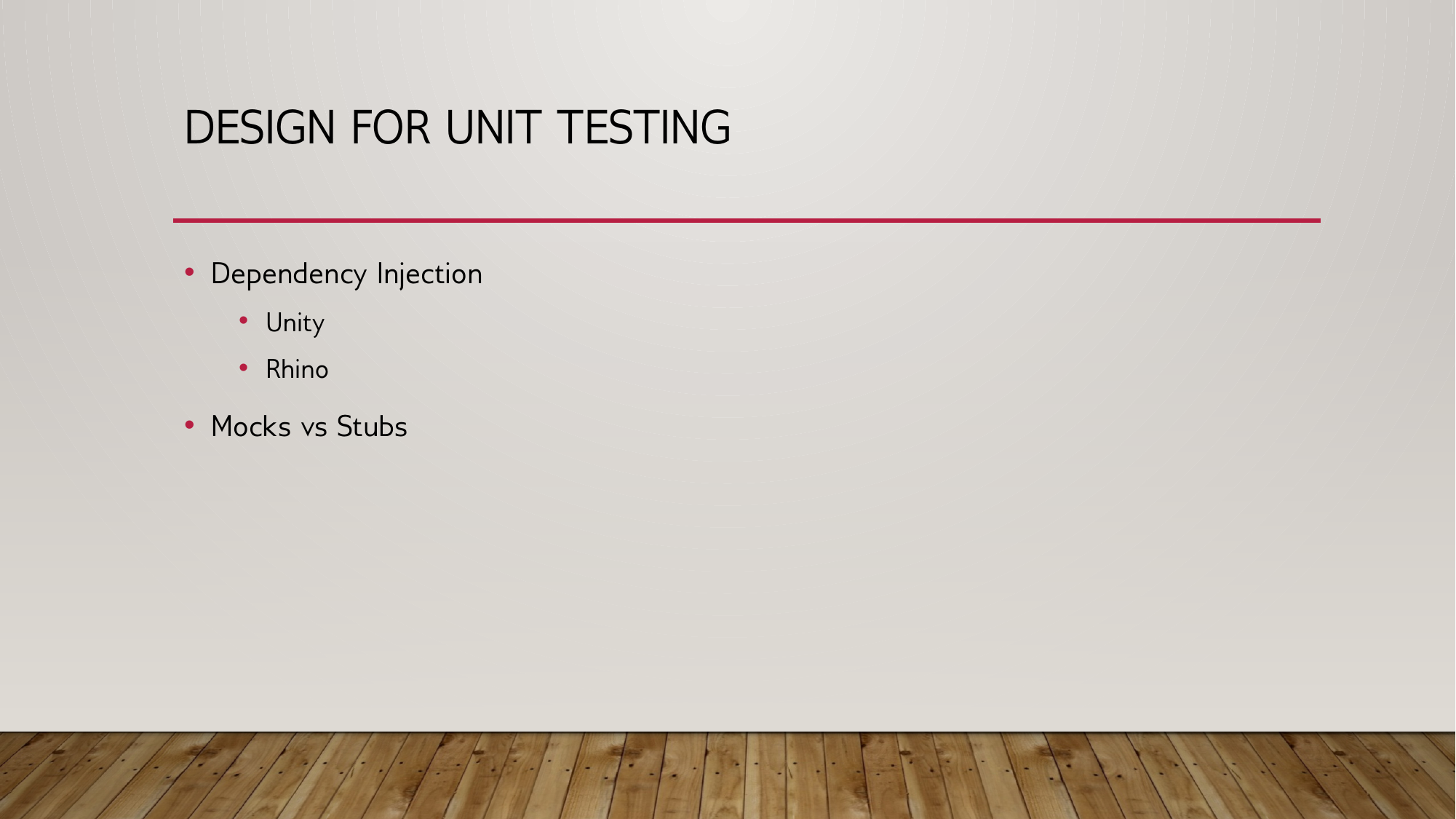

# Design For Unit Testing
Dependency Injection
Unity
Rhino
Mocks vs Stubs